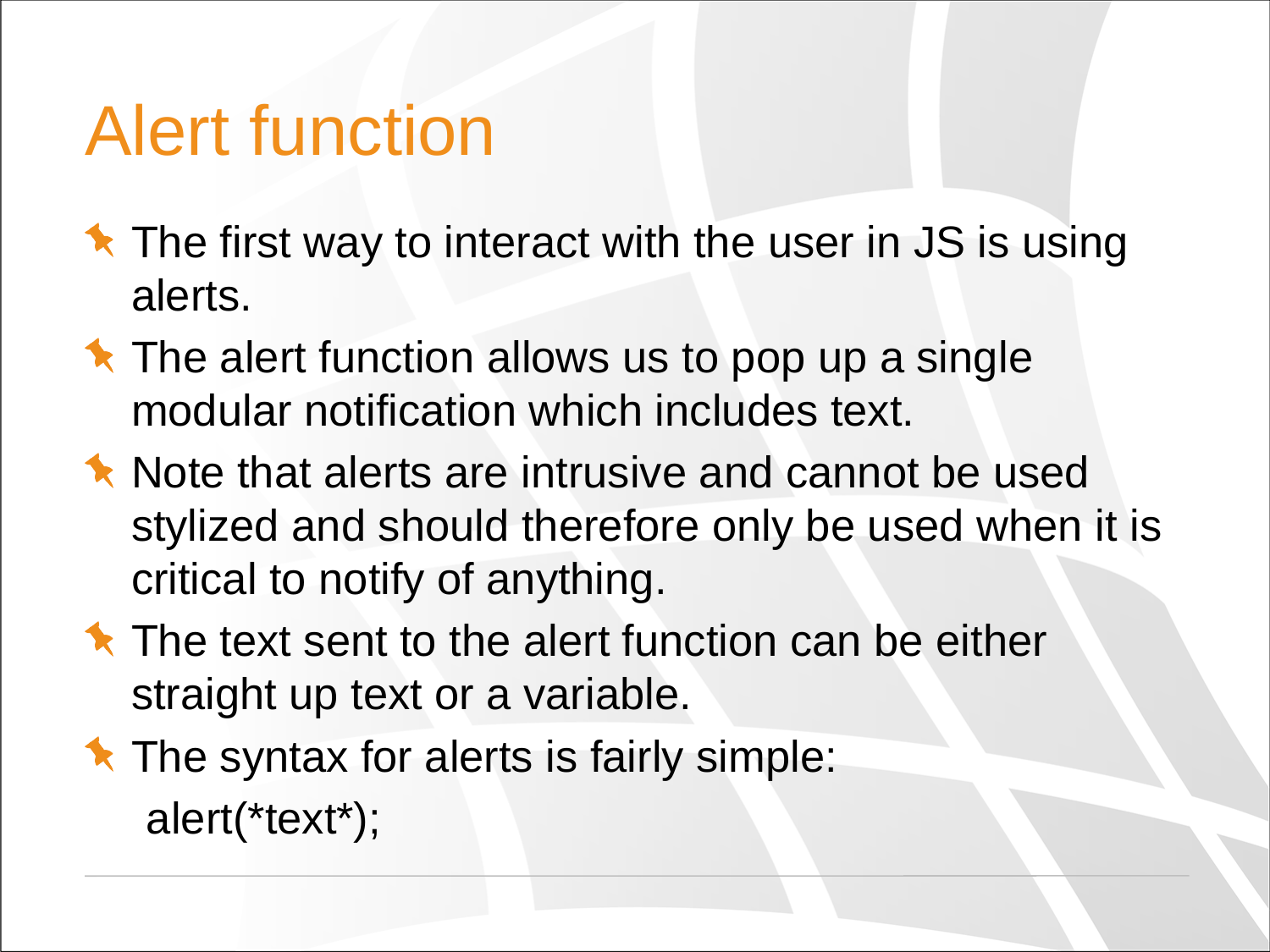

# Alert function
The first way to interact with the user in JS is using alerts.
The alert function allows us to pop up a single modular notification which includes text.
Note that alerts are intrusive and cannot be used stylized and should therefore only be used when it is critical to notify of anything.
The text sent to the alert function can be either straight up text or a variable.
The syntax for alerts is fairly simple:
     alert(*text*);